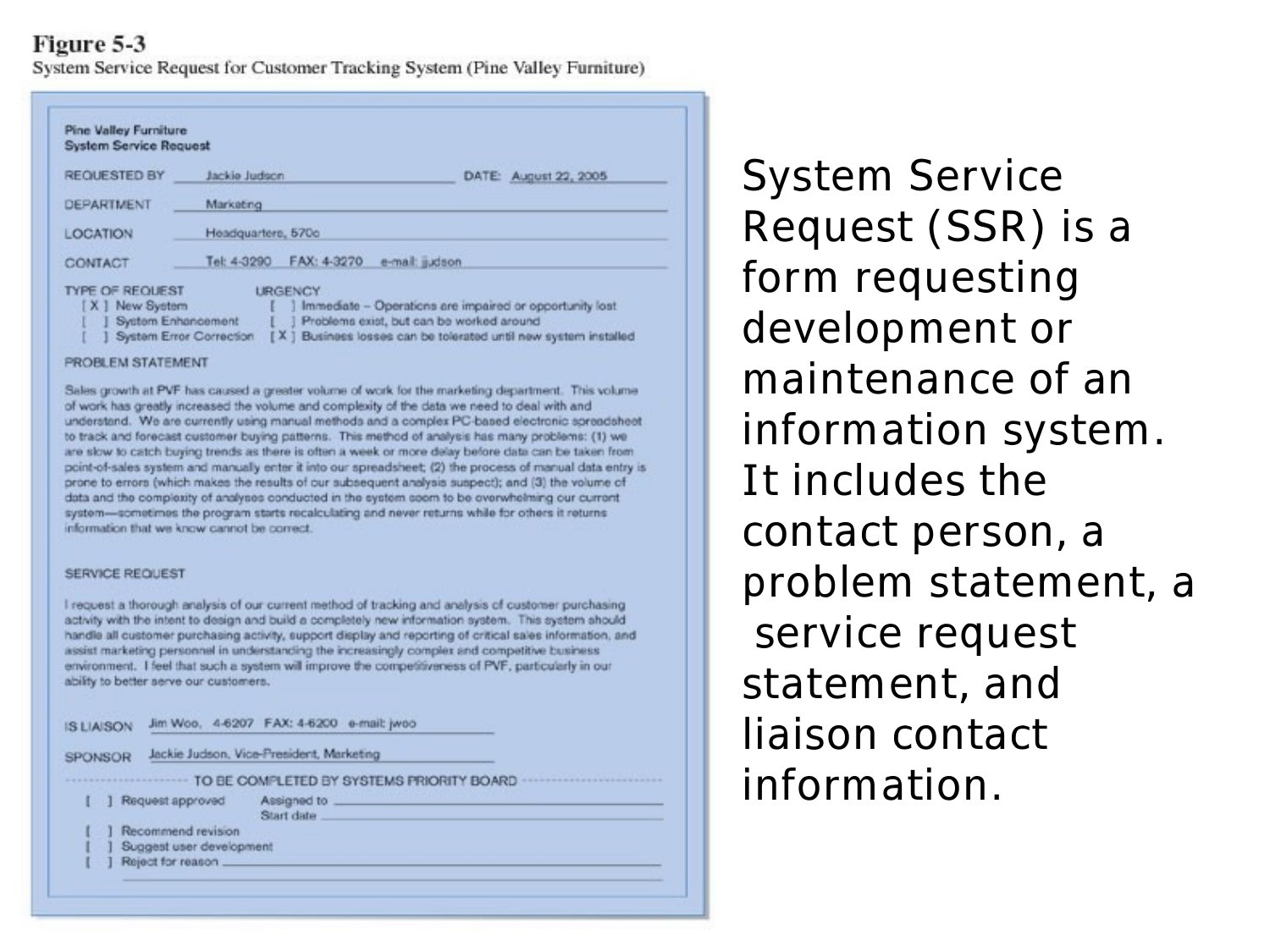

System Service  Request (SSR) is a  form requesting  development or  maintenance of an  information system.  It includes the  contact person, a  problem statement, a  service request  statement, and  liaison contact  information.